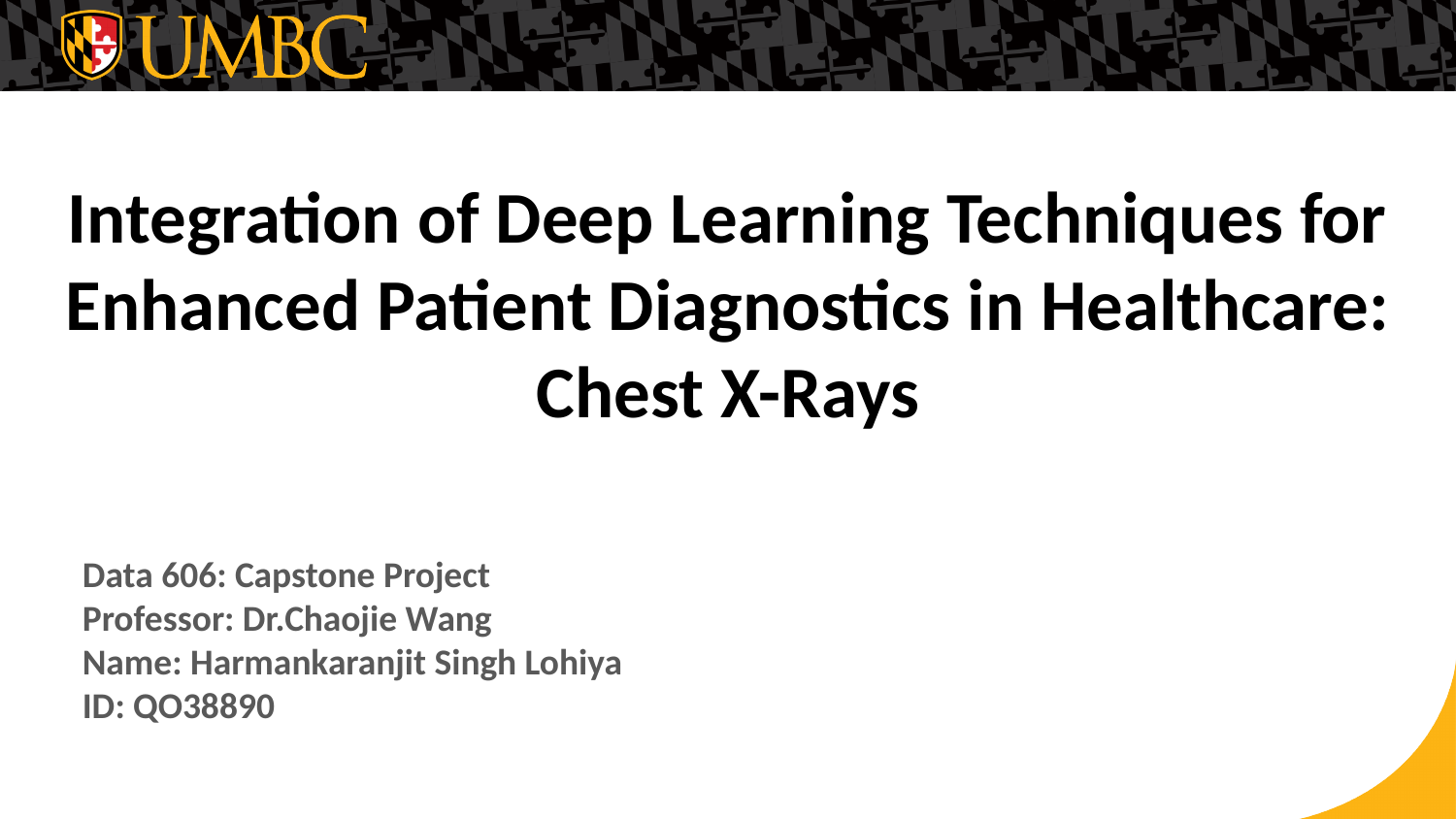

# Integration of Deep Learning Techniques for Enhanced Patient Diagnostics in Healthcare: Chest X-Rays
Data 606: Capstone Project
Professor: Dr.Chaojie Wang
Name: Harmankaranjit Singh Lohiya
ID: QO38890